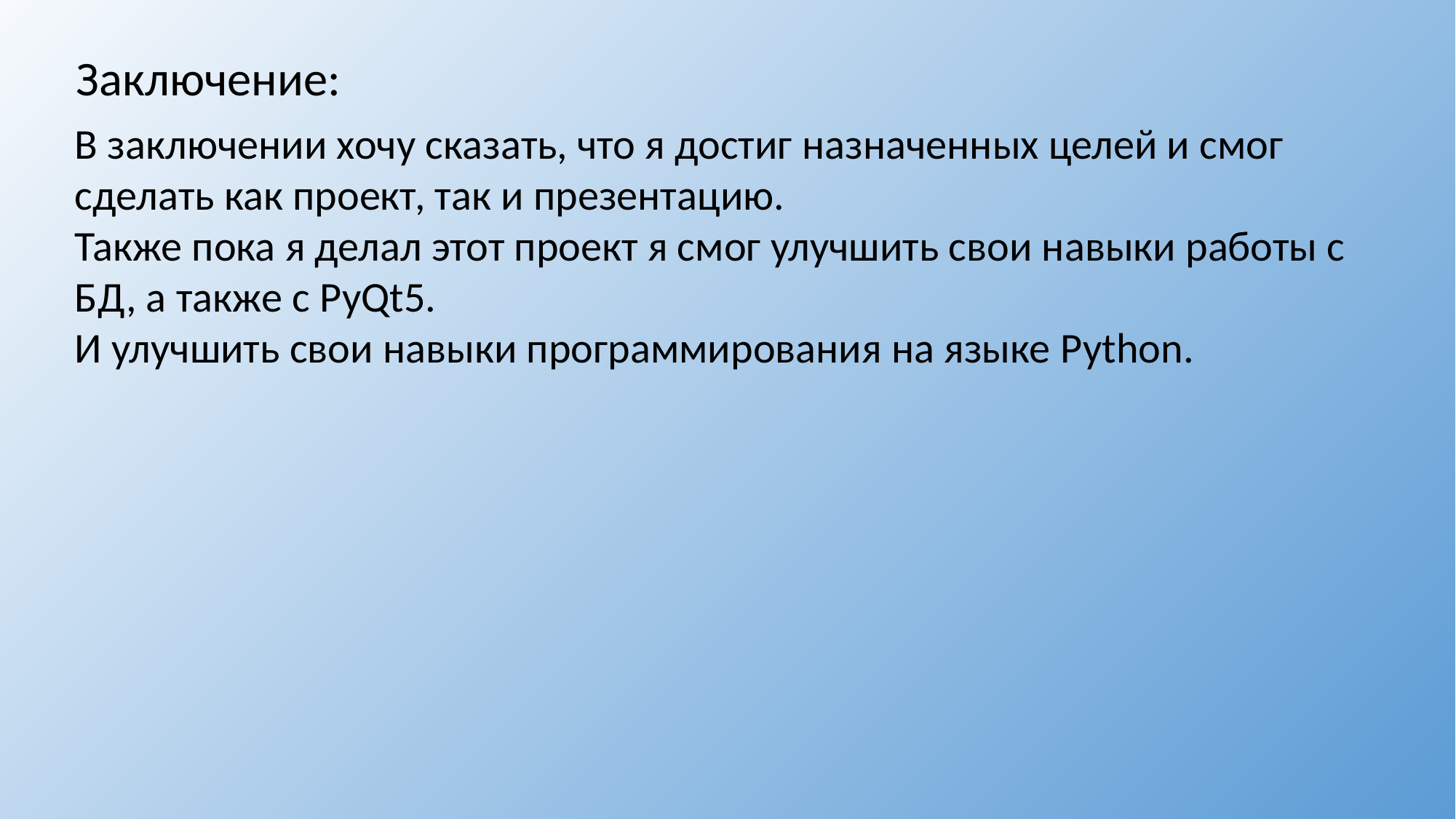

Заключение:
В заключении хочу сказать, что я достиг назначенных целей и смог сделать как проект, так и презентацию.
Также пока я делал этот проект я смог улучшить свои навыки работы с БД, а также с PyQt5.
И улучшить свои навыки программирования на языке Python.